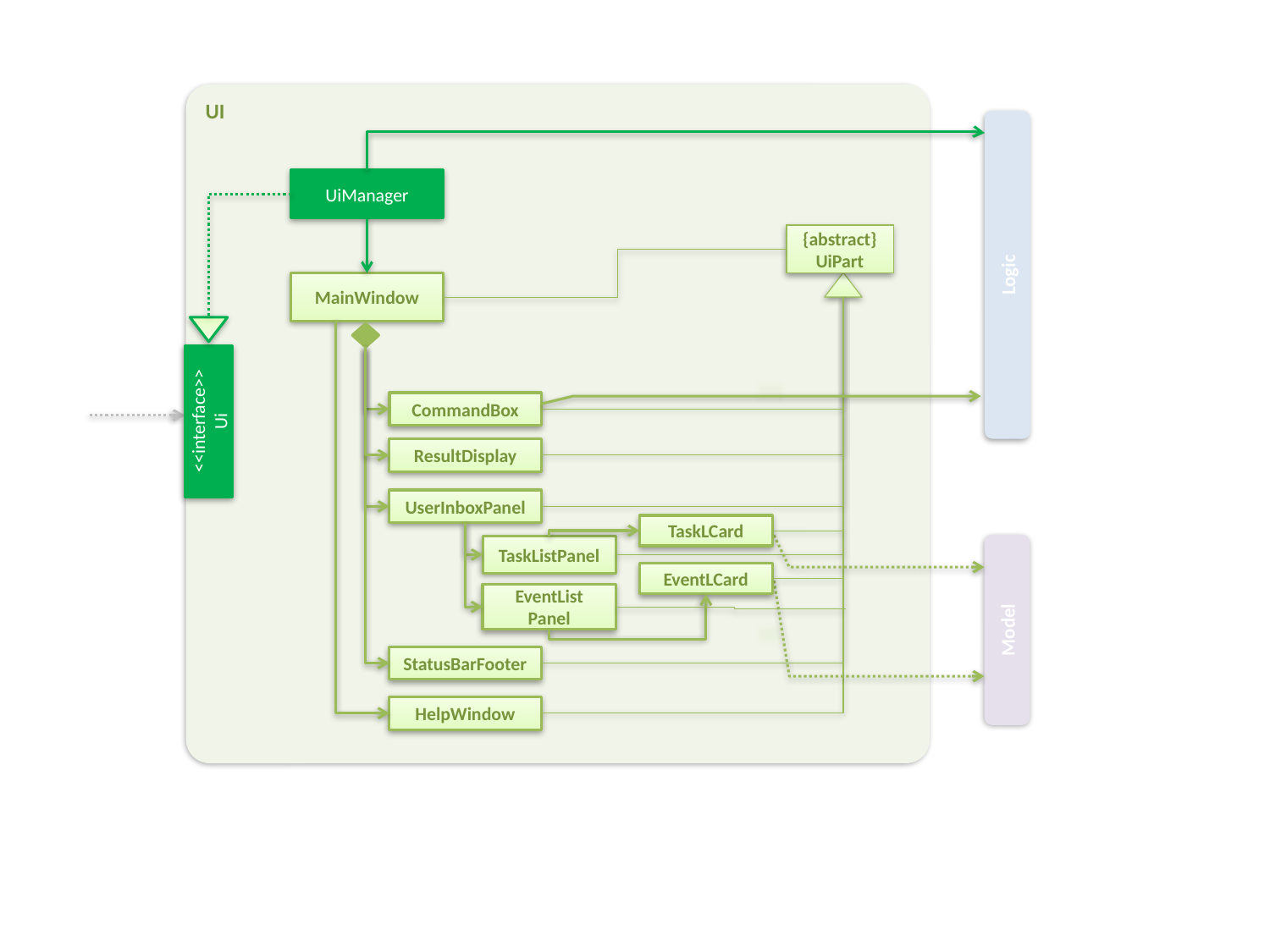

UI
UiManager
{abstract}
UiPart
Logic

MainWindow

CommandBox

<<interface>>
Ui
ResultDisplay
UserInboxPanel
TaskLCard

TaskListPanel
EventLCard

EventList
Panel
Model

StatusBarFooter
HelpWindow